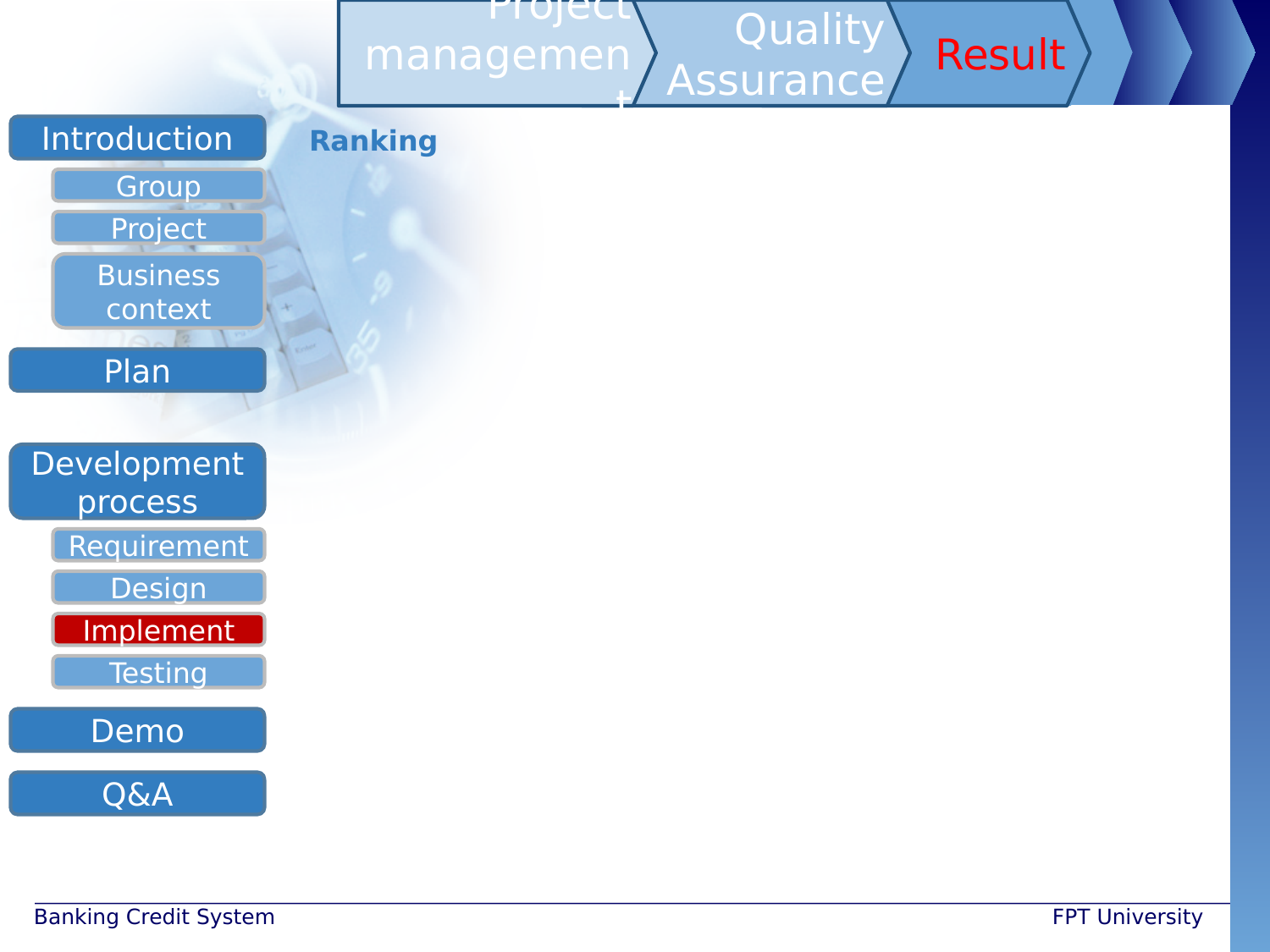

Project management
Quality Assurance
Result
Introduction
Group
Project
Business context
Development process
Requirement
Design
Implement
Testing
Demo
Q&A
Plan
Ranking

Banking Credit System
FPT University